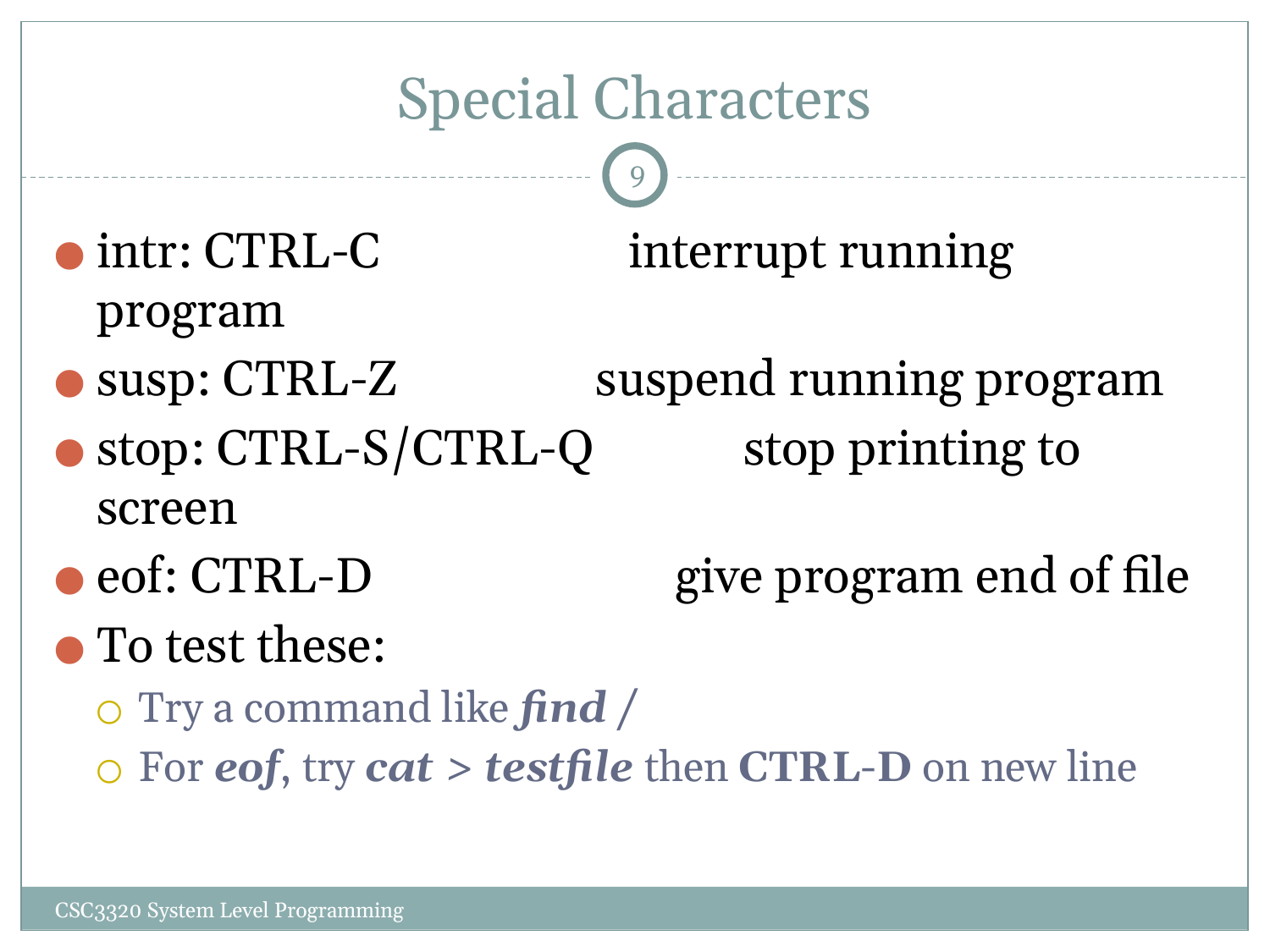

# Special Characters
9
intr: CTRL-C 		  interrupt running program
susp: CTRL-Z	          suspend running program
stop: CTRL-S/CTRL-Q 	 stop printing to screen
eof: CTRL-D		      give program end of file
To test these:
Try a command like find /
For eof, try cat > testfile then CTRL-D on new line
CSC3320 System Level Programming